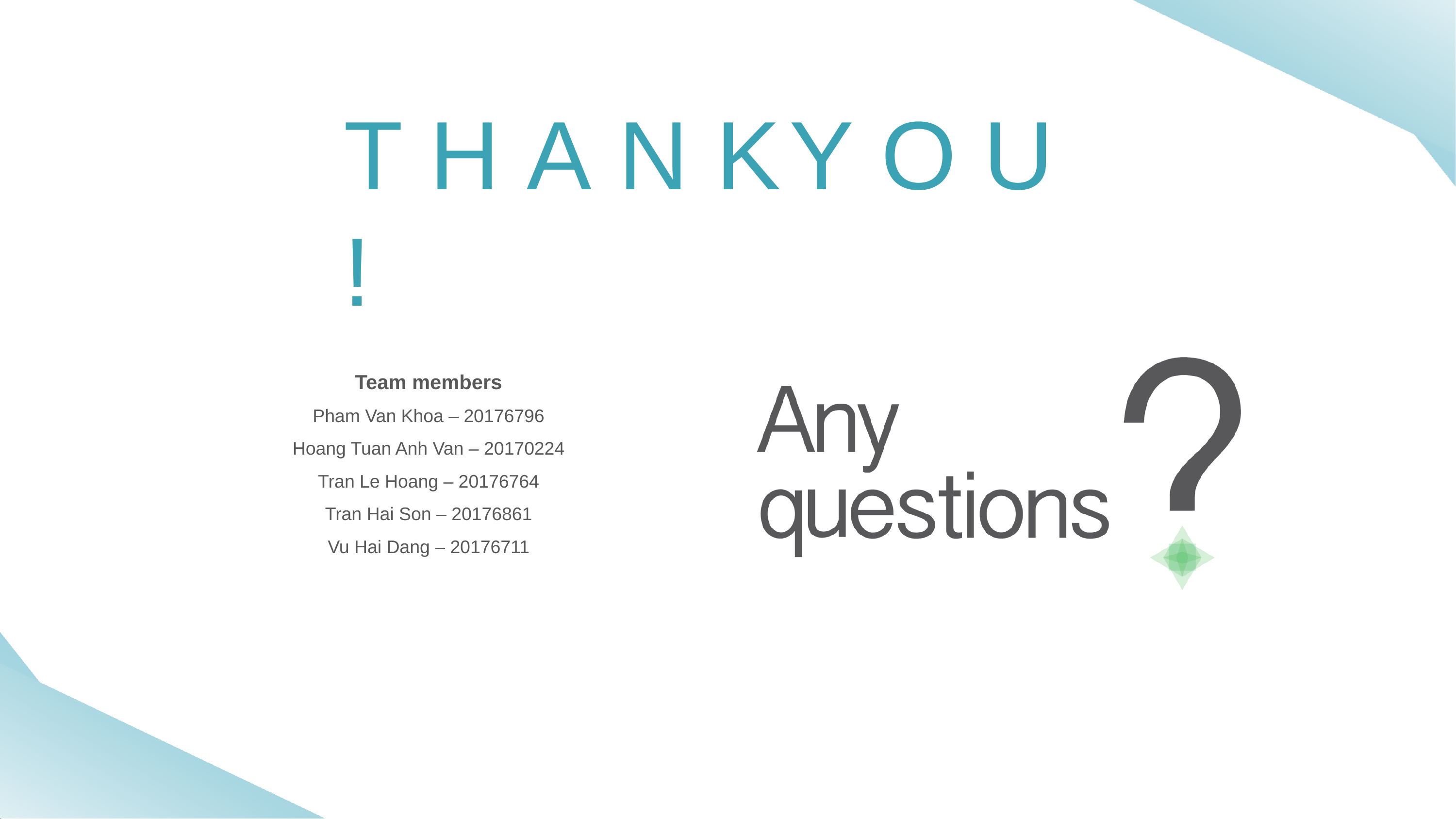

# T H A N K	Y O U !
Team members
Pham Van Khoa – 20176796
Hoang Tuan Anh Van – 20170224
Tran Le Hoang – 20176764
Tran Hai Son – 20176861
Vu Hai Dang – 20176711